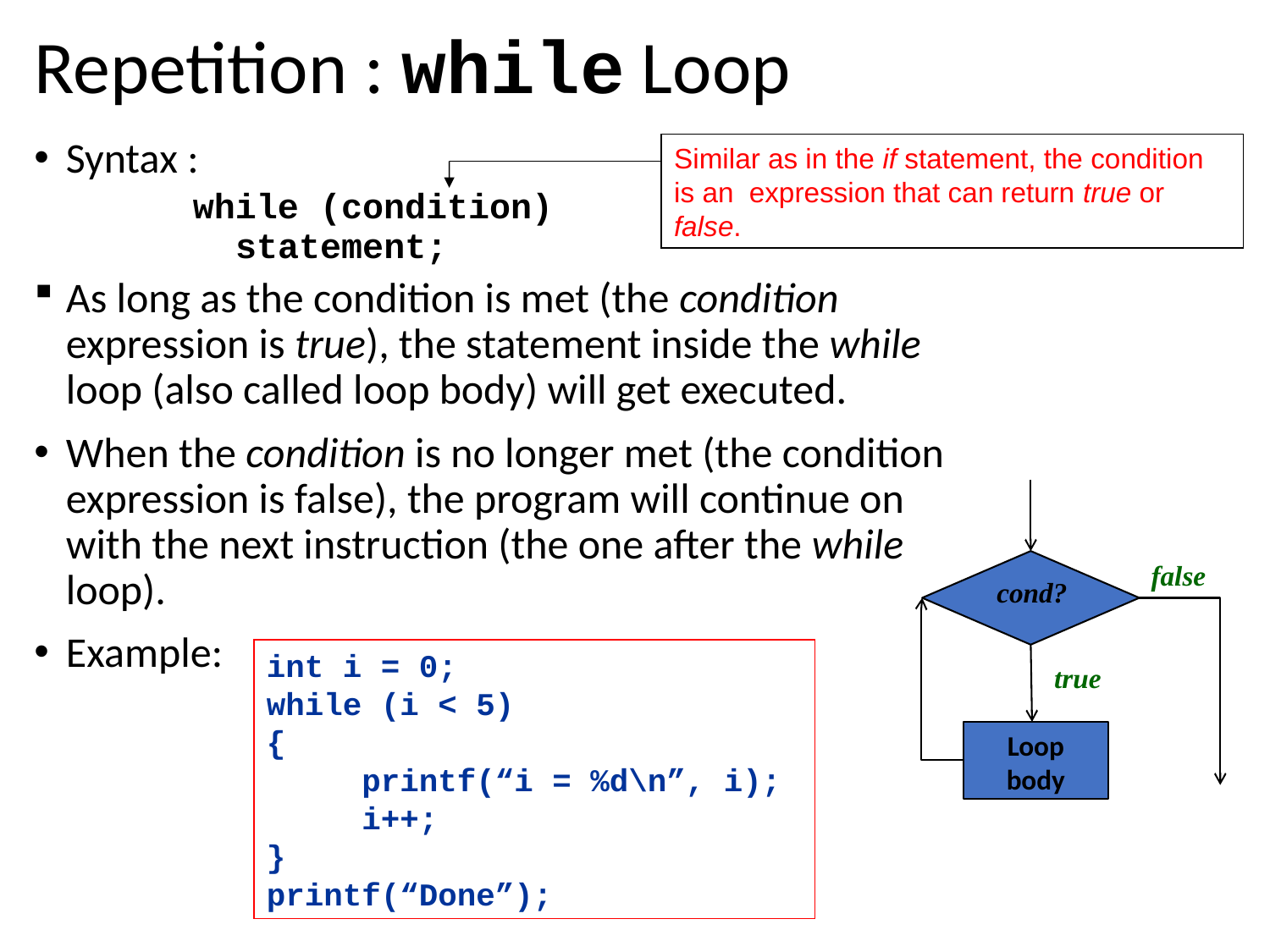

# Repetition : while Loop
Syntax :
		while (condition)
     	  statement;

As long as the condition is met (the condition expression is true), the statement inside the while loop (also called loop body) will get executed.
When the condition is no longer met (the condition expression is false), the program will continue on with the next instruction (the one after the while loop).
Example:

Similar as in the if statement, the condition is an  expression that can return true or false.

false
cond?
true
Loop body
int i = 0;
while (i < 5)
{
     printf(“i = %d\n”, i);
     i++;
}
printf(“Done”);